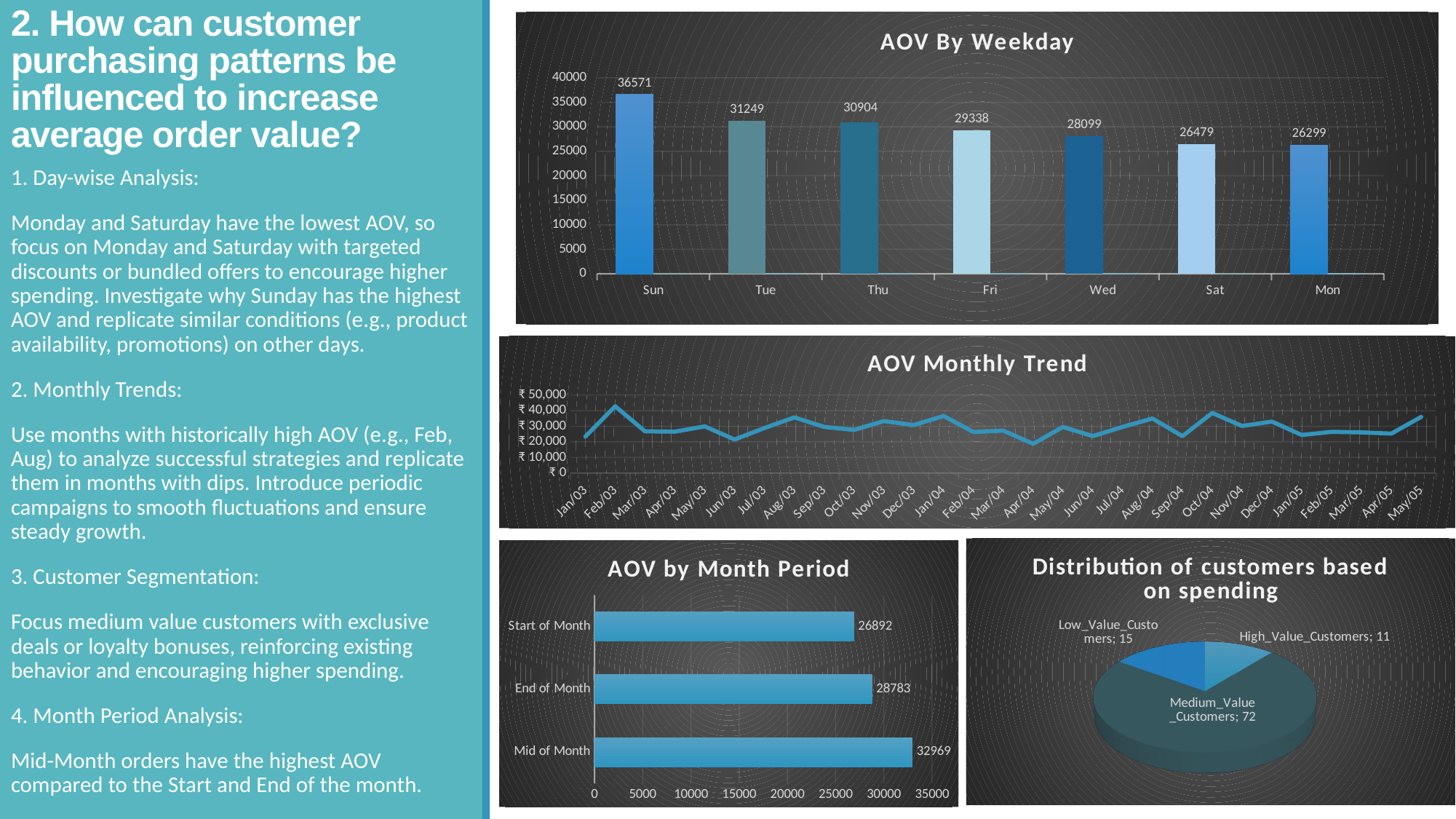

# 2. How can customer purchasing patterns be influenced to increase average order value?

### Chart: AOV By Weekday

| Category | AOV | Total_Orders |
|---|---|---|
| Sun | 36571.0424999999 | 8.0 |
| Tue | 31249.0592 | 50.0 |
| Thu | 30904.0838596491 | 57.0 |
| Fri | 29338.0182539682 | 63.0 |
| Wed | 28099.3193442623 | 61.0 |
| Sat | 26479.3905882353 | 17.0 |
| Mon | 26298.6657446808 | 47.0 |
1. Day-wise Analysis:
Monday and Saturday have the lowest AOV, so focus on Monday and Saturday with targeted discounts or bundled offers to encourage higher spending. Investigate why Sunday has the highest AOV and replicate similar conditions (e.g., product availability, promotions) on other days.
2. Monthly Trends:
Use months with historically high AOV (e.g., Feb, Aug) to analyze successful strategies and replicate them in months with dips. Introduce periodic campaigns to smooth fluctuations and ensure steady growth.
3. Customer Segmentation:
Focus medium value customers with exclusive deals or loyalty bonuses, reinforcing existing behavior and encouraging higher spending.
4. Month Period Analysis:
Mid-Month orders have the highest AOV compared to the Start and End of the month.

### Chart: AOV Monthly Trend

| Category | AOV |
|---|---|
| 37622 | 23338.554 |
| 37653 | 42801.2133333333 |
| 37681 | 26752.8566666666 |
| 37712 | 26549.7985714285 |
| 37742 | 29905.925 |
| 37773 | 21495.8242857142 |
| 37803 | 28848.6228571428 |
| 37834 | 35651.422 |
| 37865 | 29587.2312499999 |
| 37895 | 27690.4512499999 |
| 37926 | 33277.9844827586 |
| 37956 | 30747.0277777777 |
| 37987 | 36548.1512499999 |
| 38018 | 26318.44 |
| 38047 | 27211.4075 |
| 38078 | 18757.5769999999 |
| 38108 | 29554.2985714285 |
| 38139 | 23676.9399999999 |
| 38169 | 29596.6809090909 |
| 38200 | 34943.9241666666 |
| 38231 | 23649.9833333333 |
| 38261 | 38479.5276923076 |
| 38292 | 30184.2887096774 |
| 38322 | 32987.5515384615 |
| 38353 | 24377.8563636363 |
| 38384 | 26432.6808333333 |
| 38412 | 26061.9533333333 |
| 38443 | 25269.7122222222 |
| 38473 | 35979.4016666666 |

[unsupported chart]

### Chart: AOV by Month Period

| Category | AOV |
|---|---|
| Mid of Month | 32968.734468085 |
| End of Month | 28782.5258441558 |
| Start of Month | 26892.2659848484 |